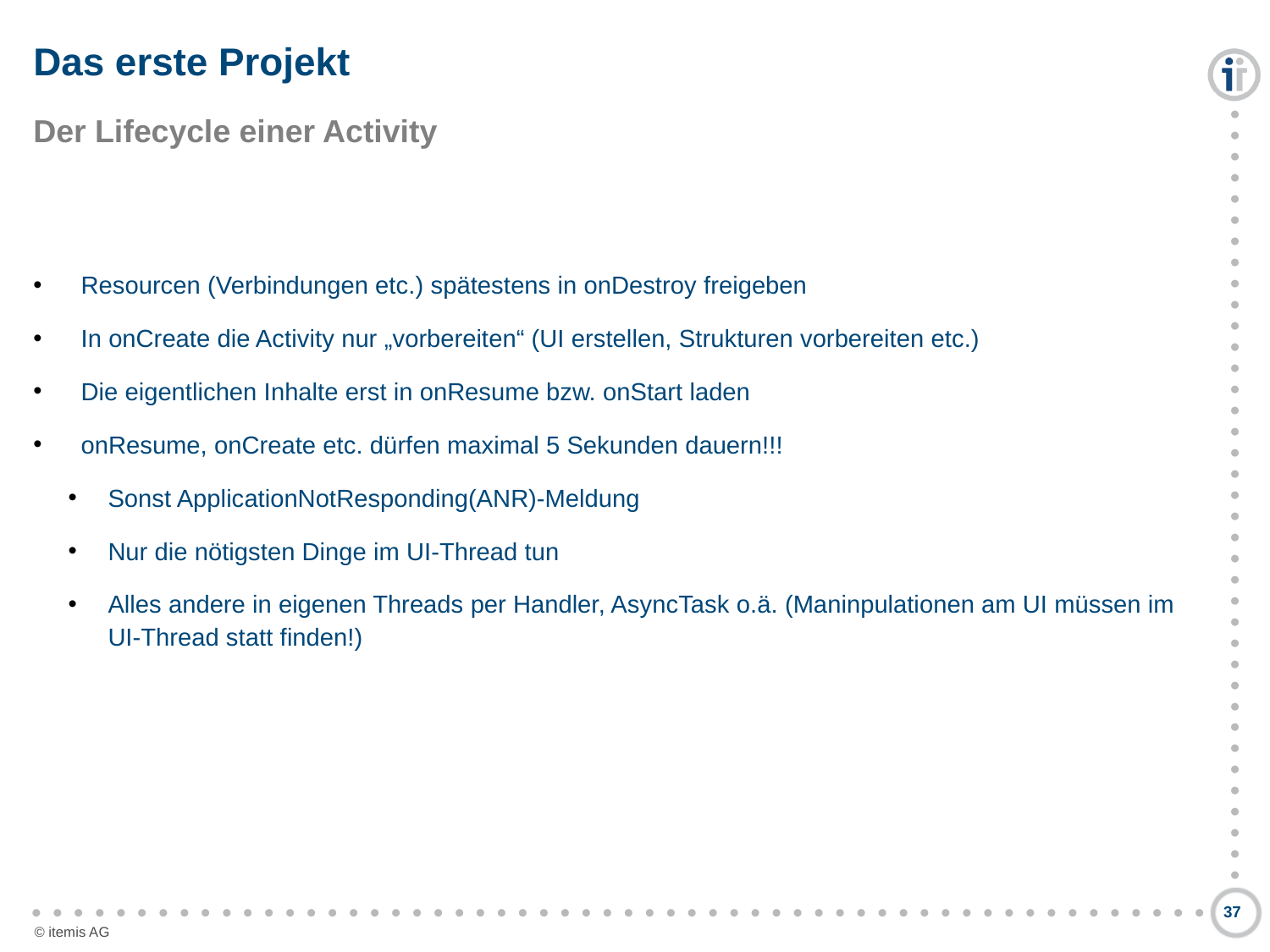

# Das erste Projekt
Der Lifecycle einer Activity

Resourcen (Verbindungen etc.) spätestens in onDestroy freigeben
In onCreate die Activity nur „vorbereiten“ (UI erstellen, Strukturen vorbereiten etc.)
Die eigentlichen Inhalte erst in onResume bzw. onStart laden
onResume, onCreate etc. dürfen maximal 5 Sekunden dauern!!!
Sonst ApplicationNotResponding(ANR)-Meldung
Nur die nötigsten Dinge im UI-Thread tun
Alles andere in eigenen Threads per Handler, AsyncTask o.ä. (Maninpulationen am UI müssen im UI-Thread statt finden!)
37